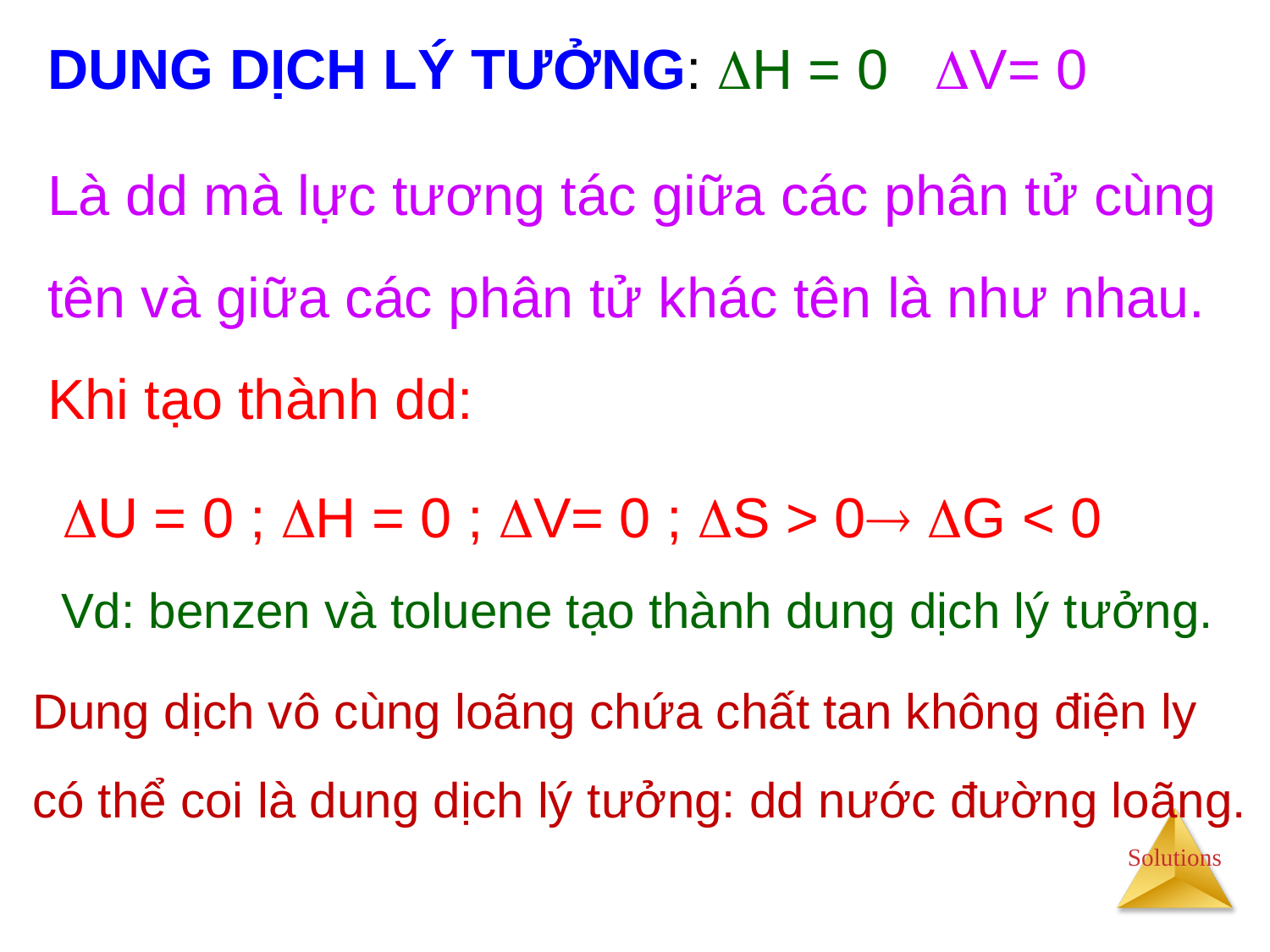

# DUNG DỊCH LÝ TƯỞNG: ΔH = 0   ΔV= 0
Là dd mà lực tương tác giữa các phân tử cùng tên và giữa các phân tử khác tên là như nhau. Khi tạo thành dd:
 ΔU = 0 ; ΔH = 0 ; ΔV= 0 ; ΔS > 0→ ΔG < 0

 Vd: benzen và toluene tạo thành dung dịch lý tưởng.
Dung dịch vô cùng loãng chứa chất tan không điện ly có thể coi là dung dịch lý tưởng: dd nước đường loãng.